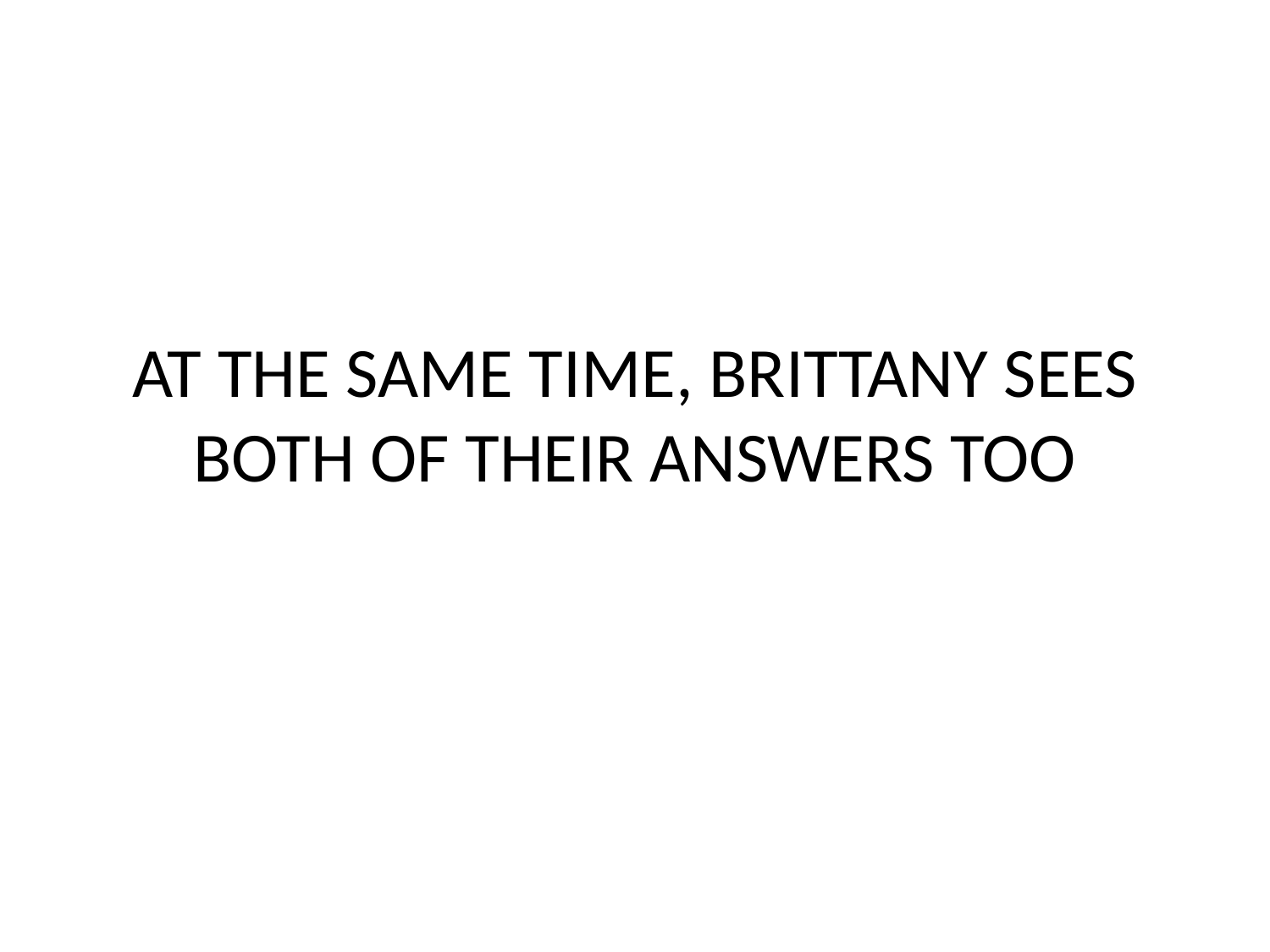

#

AT THE SAME TIME, BRITTANY SEES BOTH OF THEIR ANSWERS TOO